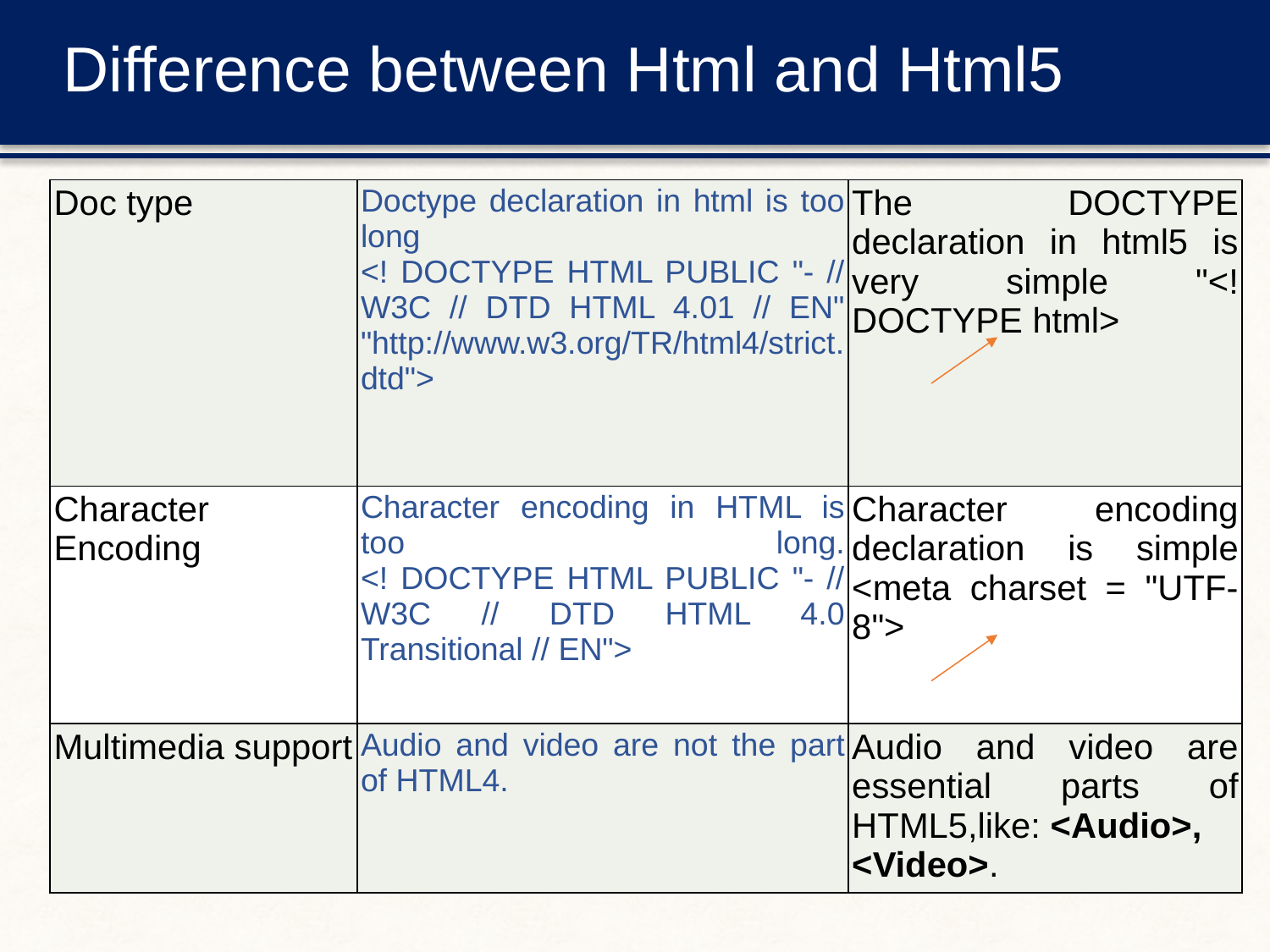

# Difference between Html and Html5
Content
| Doc type | Doctype declaration in html is too long <! DOCTYPE HTML PUBLIC "- // W3C // DTD HTML 4.01 // EN" "http://www.w3.org/TR/html4/strict.dtd"> | The DOCTYPE declaration in html5 is very simple "<! DOCTYPE html> |
| --- | --- | --- |
| Character Encoding | Character encoding in HTML is too long. <! DOCTYPE HTML PUBLIC "- // W3C // DTD HTML 4.0 Transitional // EN"> | Character encoding declaration is simple <meta charset = "UTF-8"> |
| Multimedia support | Audio and video are not the part of HTML4. | Audio and video are essential parts of HTML5,like: <Audio>, <Video>. |